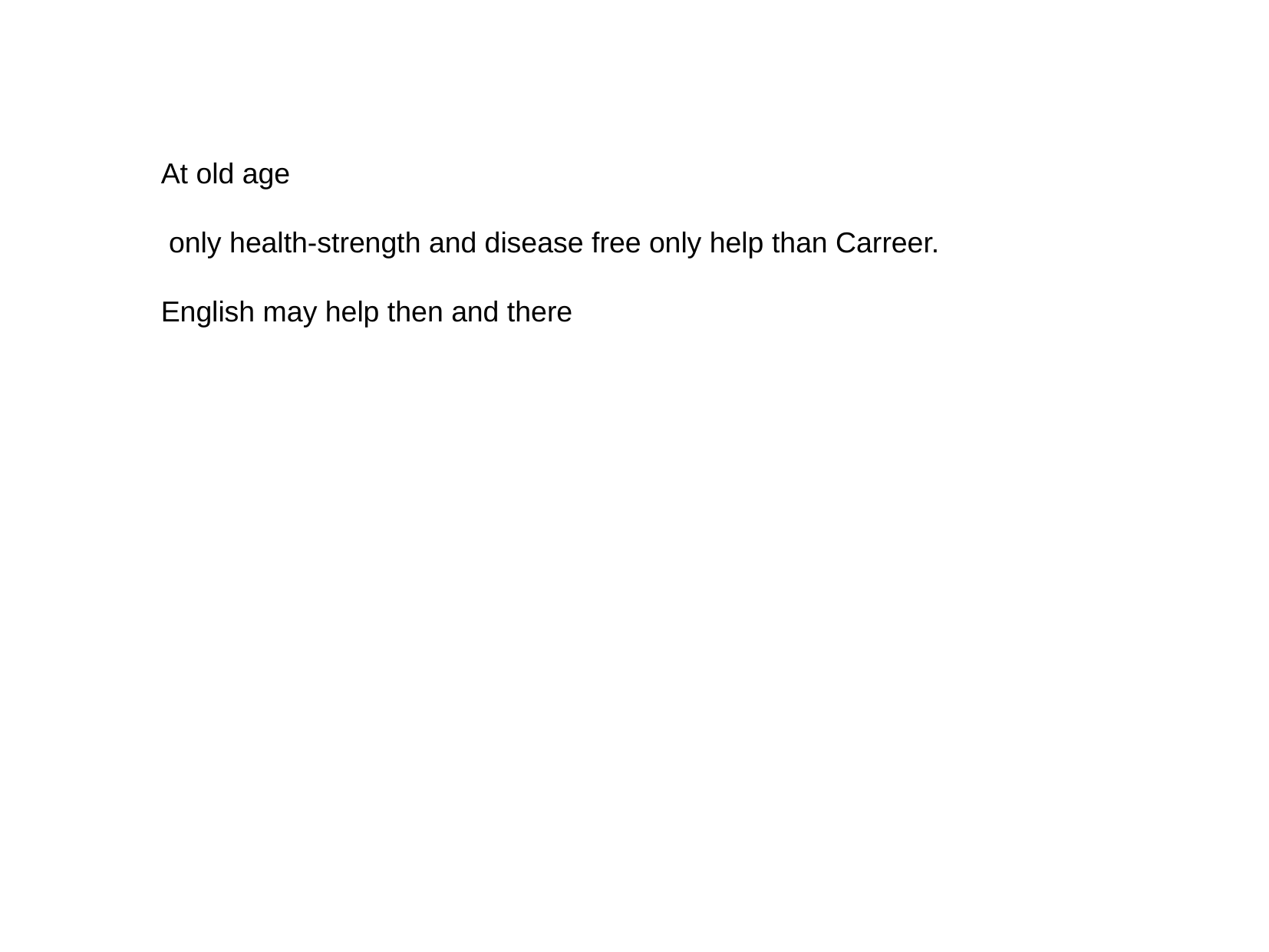

At old age

 only health-strength and disease free only help than Carreer.

English may help then and there